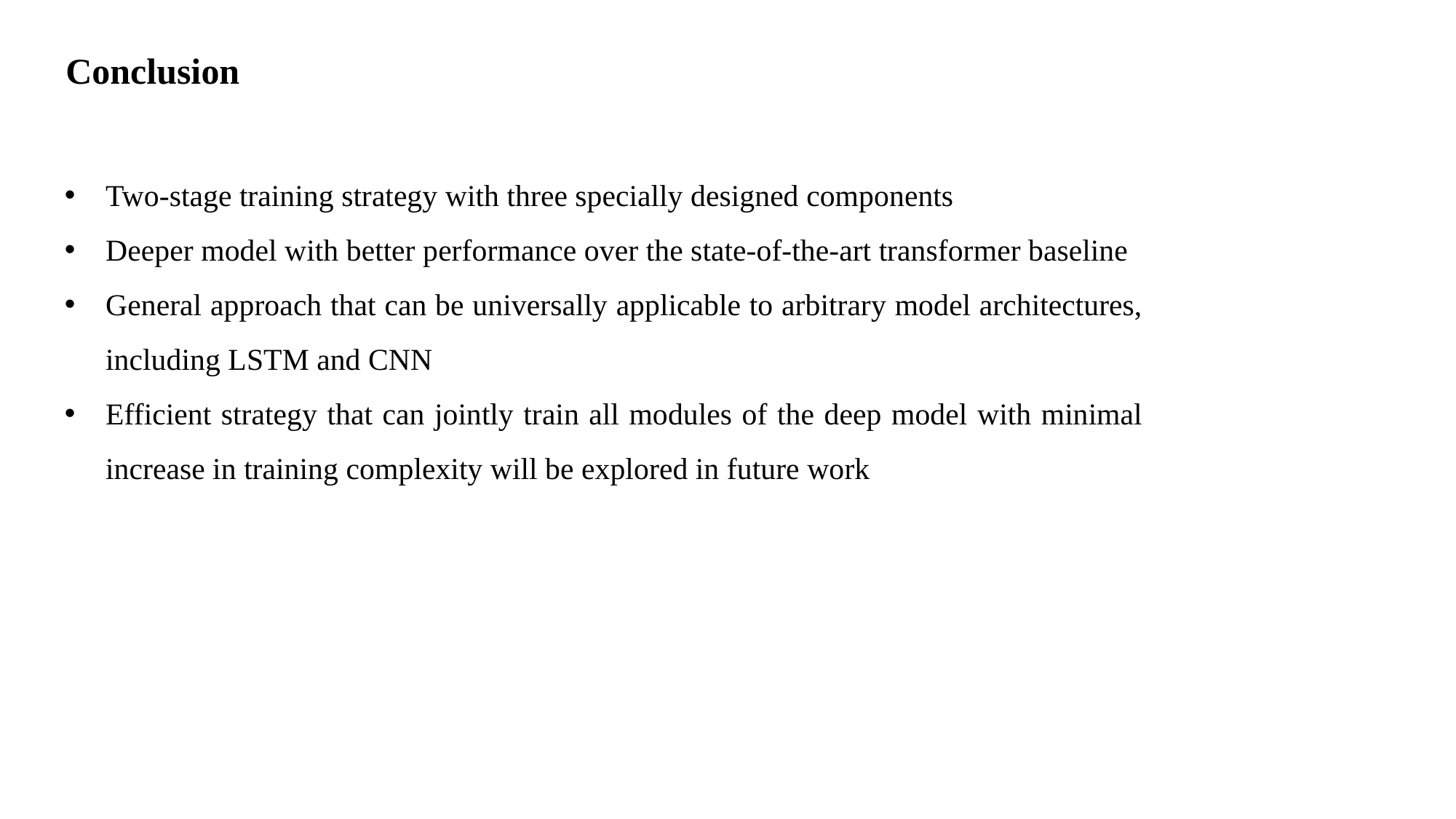

Conclusion
Two-stage training strategy with three specially designed components
Deeper model with better performance over the state-of-the-art transformer baseline
General approach that can be universally applicable to arbitrary model architectures, including LSTM and CNN
Efficient strategy that can jointly train all modules of the deep model with minimal increase in training complexity will be explored in future work